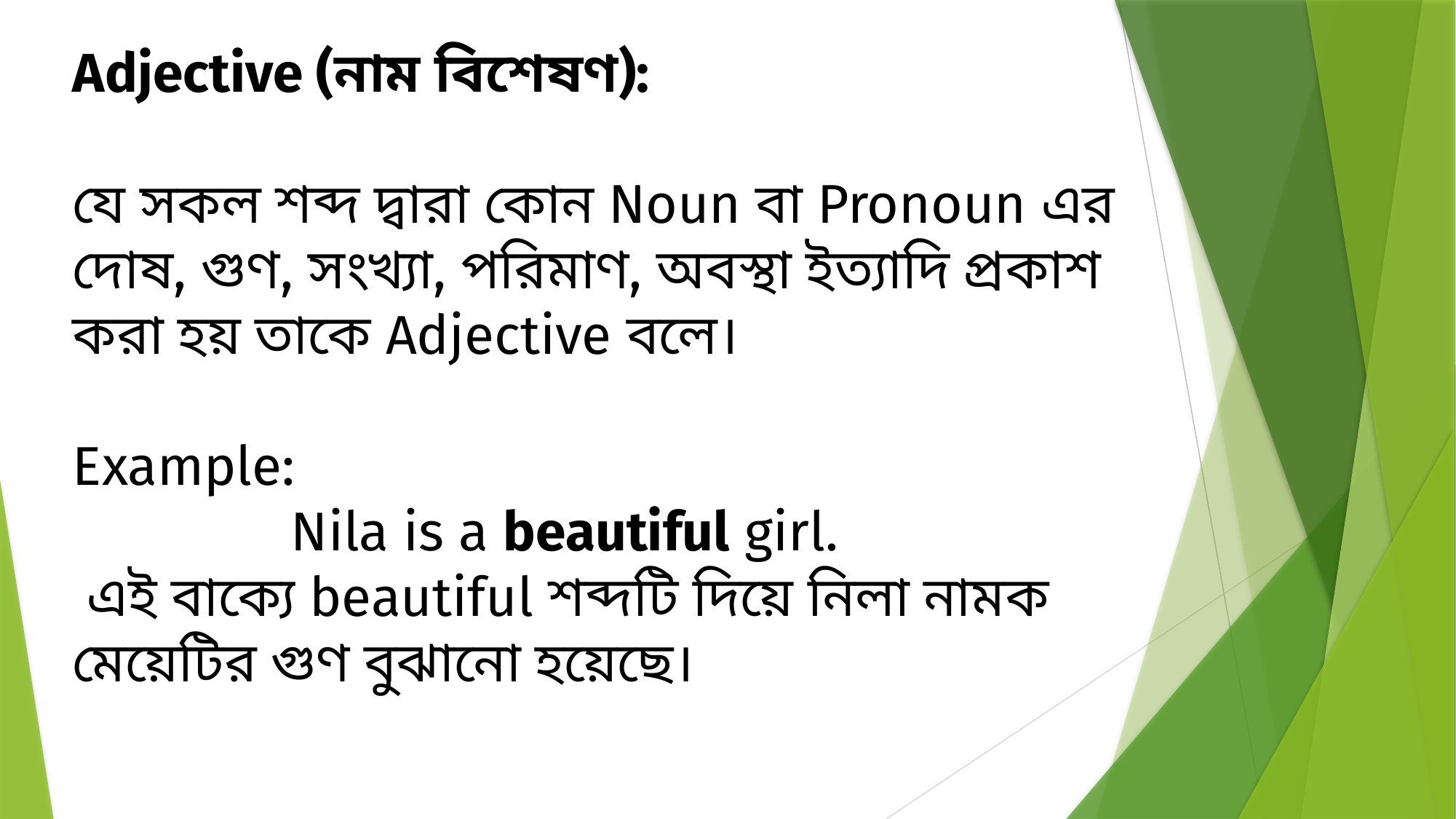

Adjective (নাম বিশেষণ):

যে সকল শব্দ দ্বারা কোন Noun বা Pronoun এর দোষ, গুণ, সংখ্যা, পরিমাণ, অবস্থা ইত্যাদি প্রকাশ করা হয় তাকে Adjective বলে।

Example:
               Nila is a beautiful girl.
 এই বাক্যে beautiful শব্দটি দিয়ে নিলা নামক মেয়েটির গুণ বুঝানো হয়েছে।